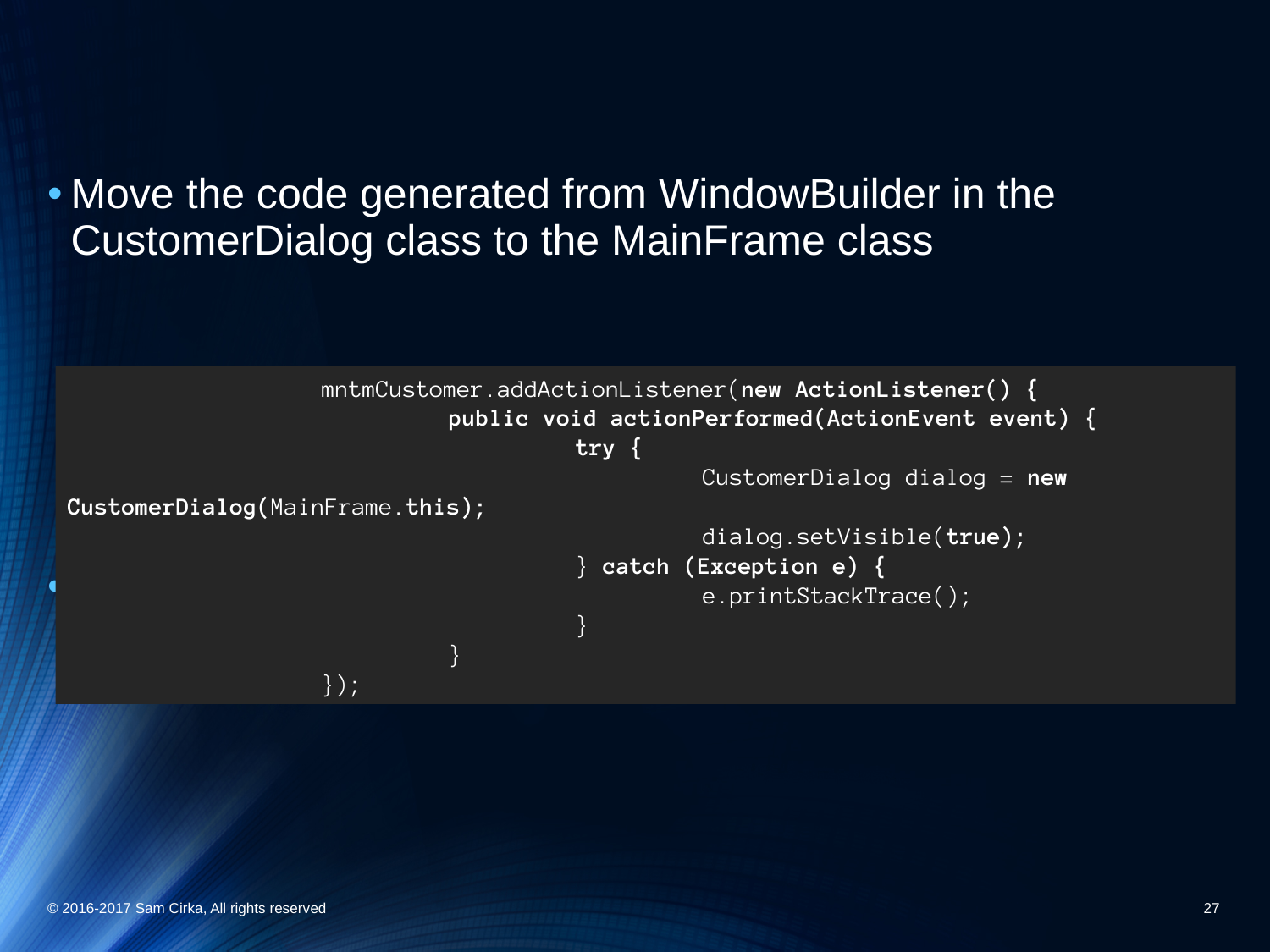

#
Move the code generated from WindowBuilder in the CustomerDialog class to the MainFrame class

move dialog.setDefaultCloseOperation(JDialog.DISPOSE_ON_CLOSE); to the CustomerDialog
		mntmCustomer.addActionListener(new ActionListener() {
			public void actionPerformed(ActionEvent event) {
				try {
					CustomerDialog dialog = new CustomerDialog(MainFrame.this);
					dialog.setVisible(true);
				} catch (Exception e) {
					e.printStackTrace();
				}
			}
		});
© 2016-2017 Sam Cirka, All rights reserved
27